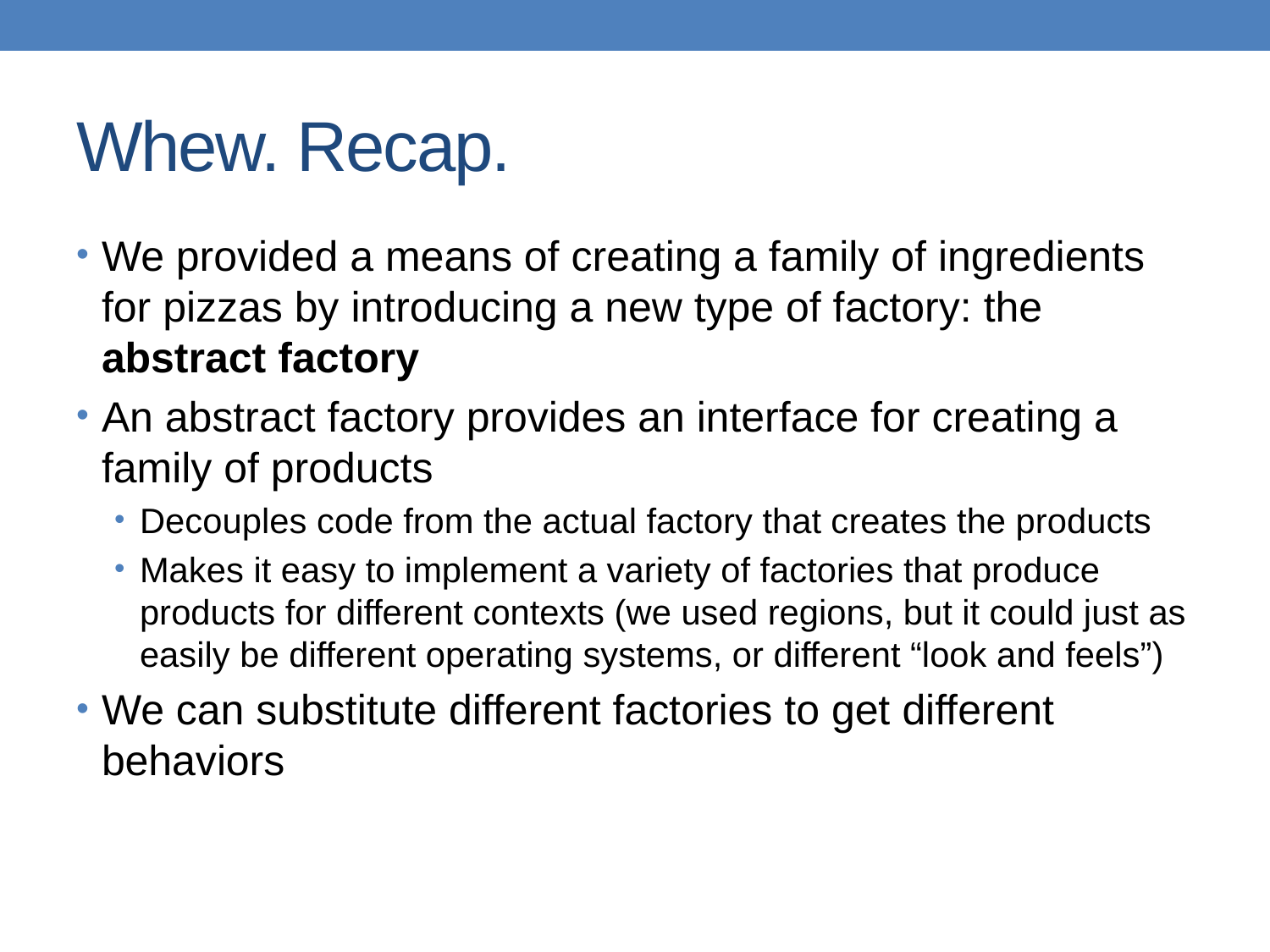

74
# Whew. Recap.
We provided a means of creating a family of ingredients for pizzas by introducing a new type of factory: the abstract factory
An abstract factory provides an interface for creating a family of products
Decouples code from the actual factory that creates the products
Makes it easy to implement a variety of factories that produce products for different contexts (we used regions, but it could just as easily be different operating systems, or different “look and feels”)
We can substitute different factories to get different behaviors